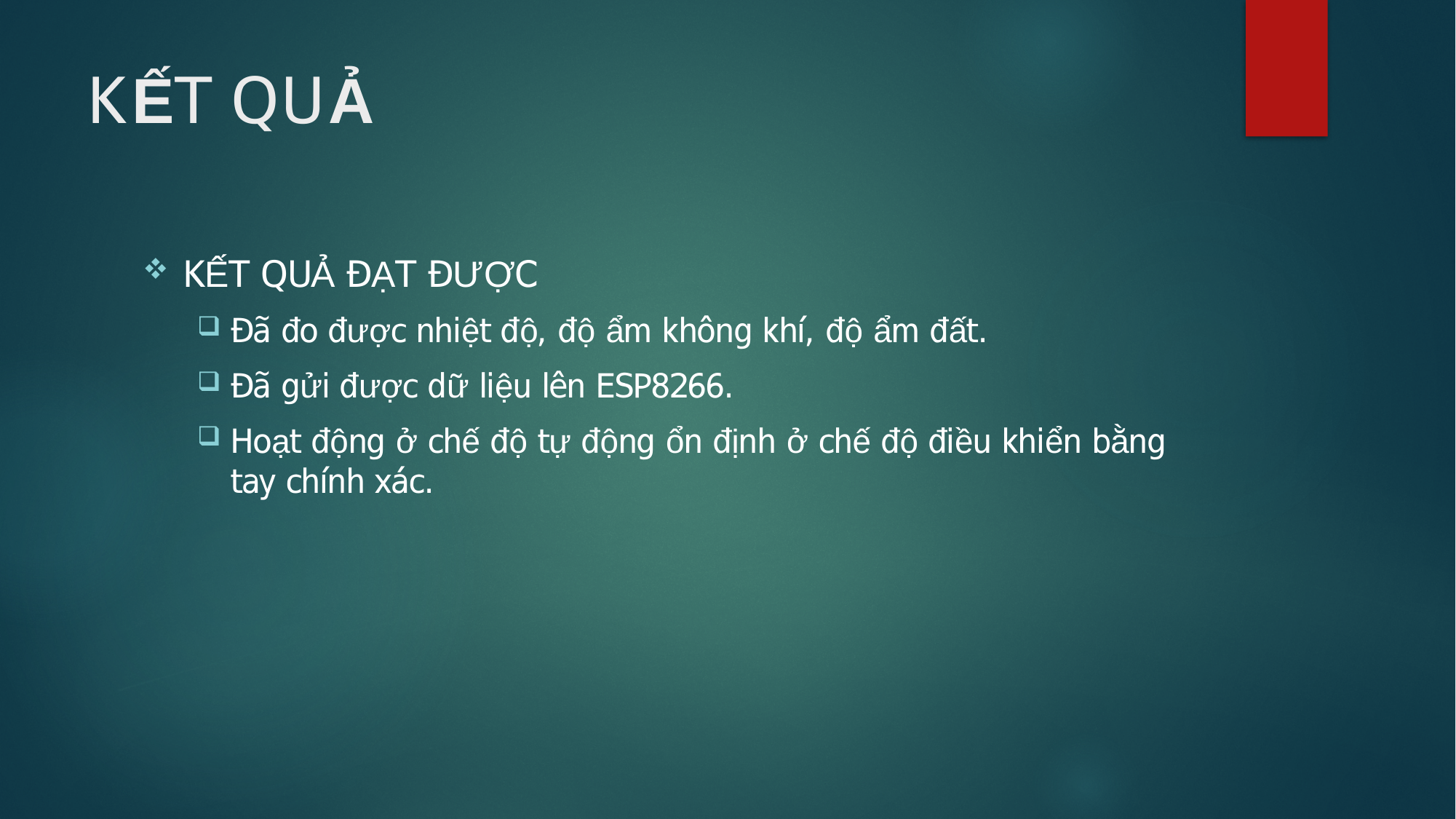

# KẾT QUẢ
KẾT QUẢ ĐẠT ĐƯỢC
Đã đo được nhiệt độ, độ ẩm không khí, độ ẩm đất.
Đã gửi được dữ liệu lên ESP8266.
Hoạt động ở chế độ tự động ổn định ở chế độ điều khiển bằng tay chính xác.